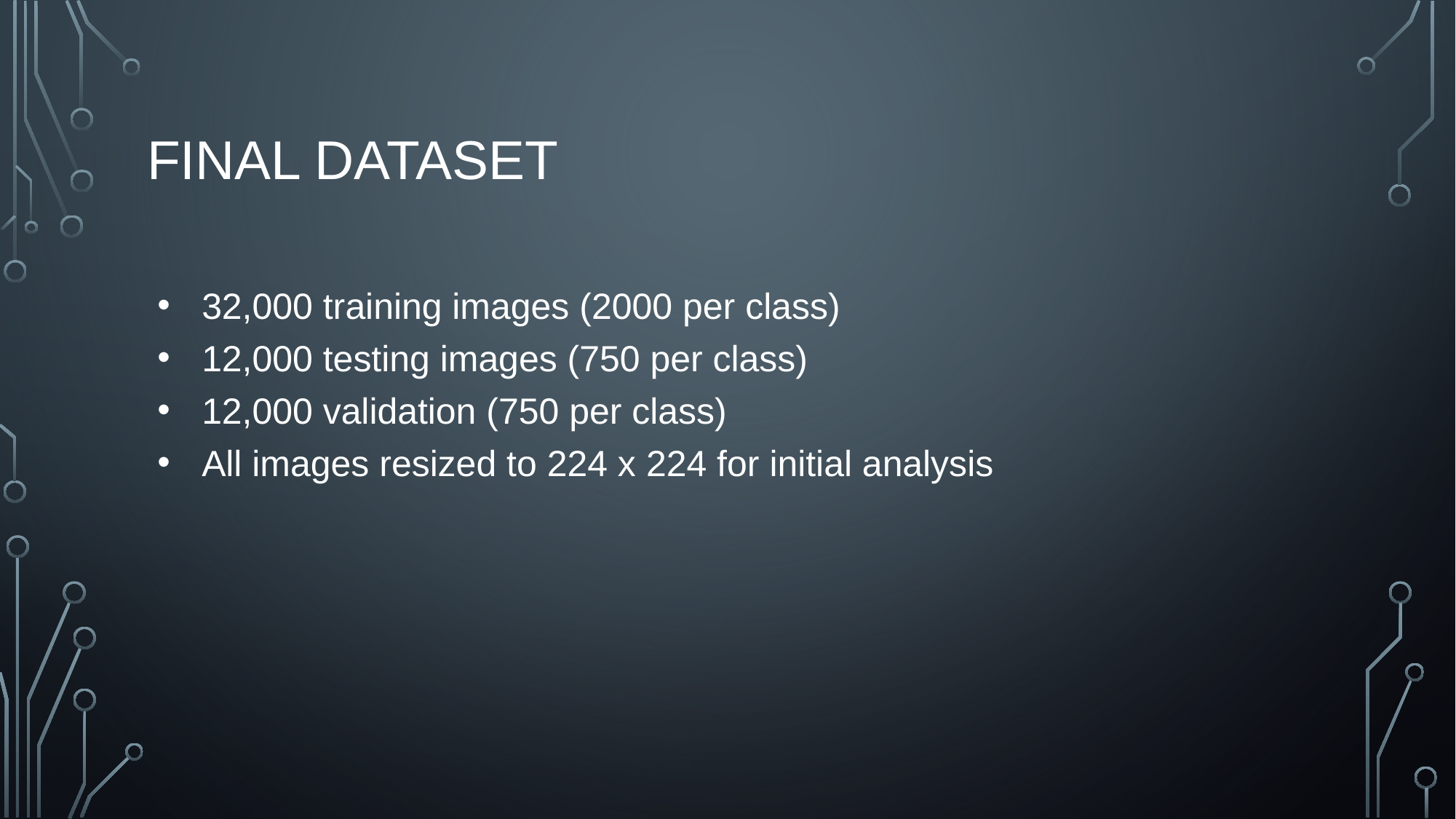

# FINAL DATASET
32,000 training images (2000 per class)
12,000 testing images (750 per class)
12,000 validation (750 per class)
All images resized to 224 x 224 for initial analysis